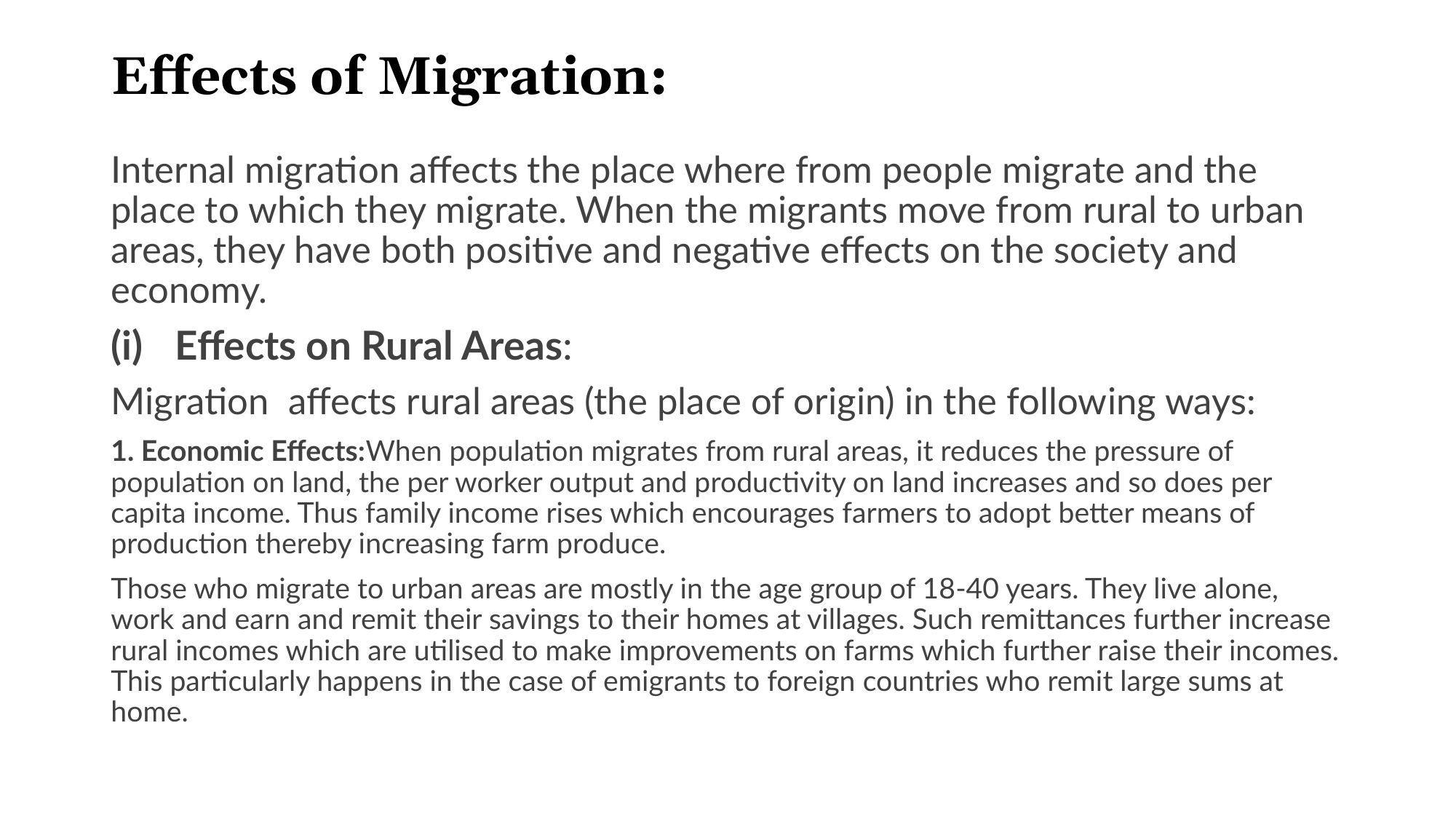

# Effects of Migration:
Internal migration affects the place where from people migrate and the place to which they migrate. When the migrants move from rural to urban areas, they have both positive and negative effects on the society and economy.
Effects on Rural Areas:
Migration  affects rural areas (the place of origin) in the following ways:
1. Economic Effects:When population migrates from rural areas, it reduces the pressure of population on land, the per worker output and productivity on land increases and so does per capita income. Thus family income rises which encourages farmers to adopt better means of production thereby increasing farm produce.
Those who migrate to urban areas are mostly in the age group of 18-40 years. They live alone, work and earn and remit their savings to their homes at villages. Such remittances further increase rural incomes which are utilised to make improvements on farms which further raise their incomes. This particularly happens in the case of emigrants to foreign countries who remit large sums at home.